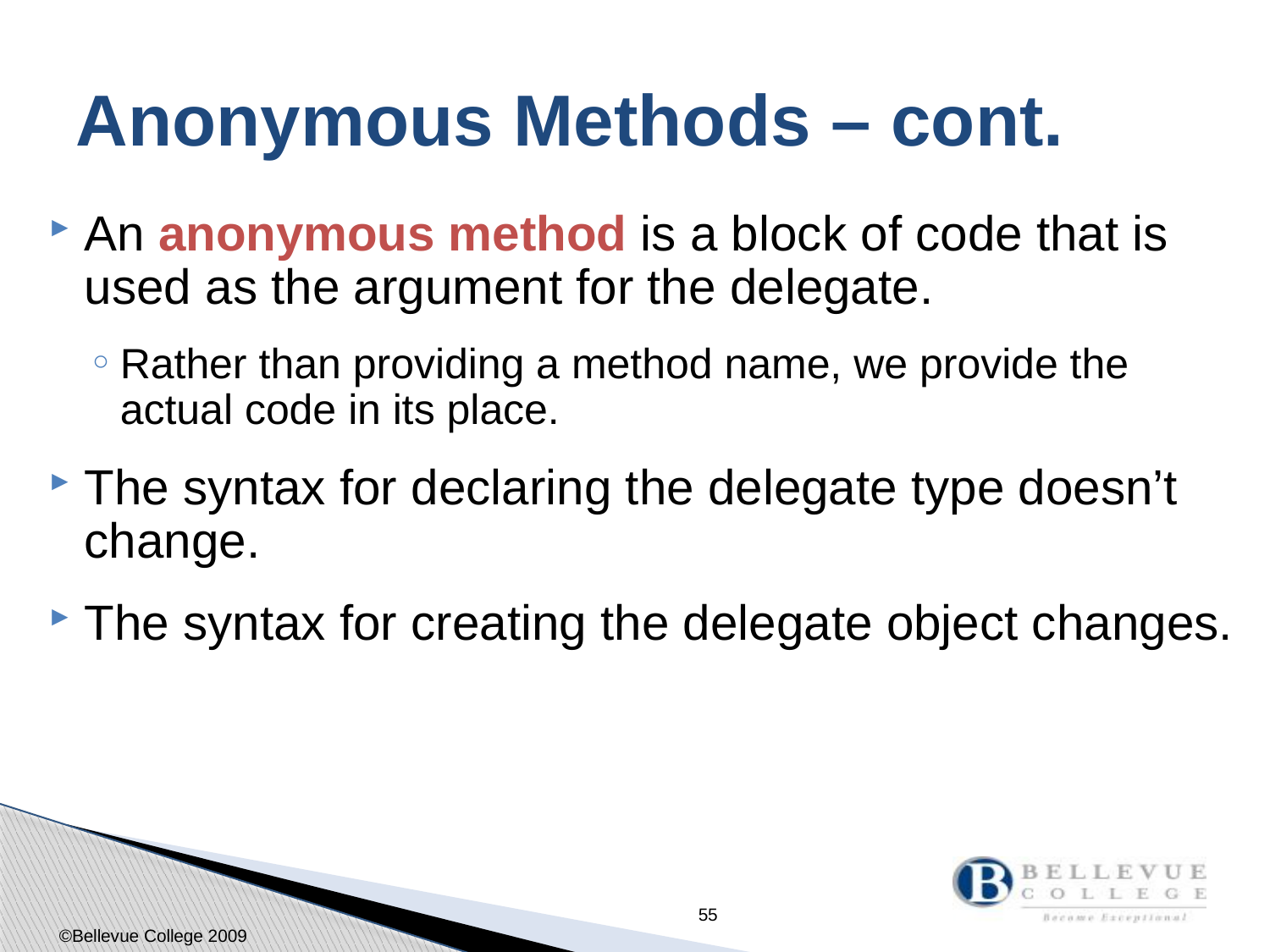

# Anonymous Methods – cont.

An anonymous method is a block of code that is used as the argument for the delegate.

Rather than providing a method name, we provide the actual code in its place.

The syntax for declaring the delegate type doesn’t change.

The syntax for creating the delegate object changes.
55
©Bellevue College 2009